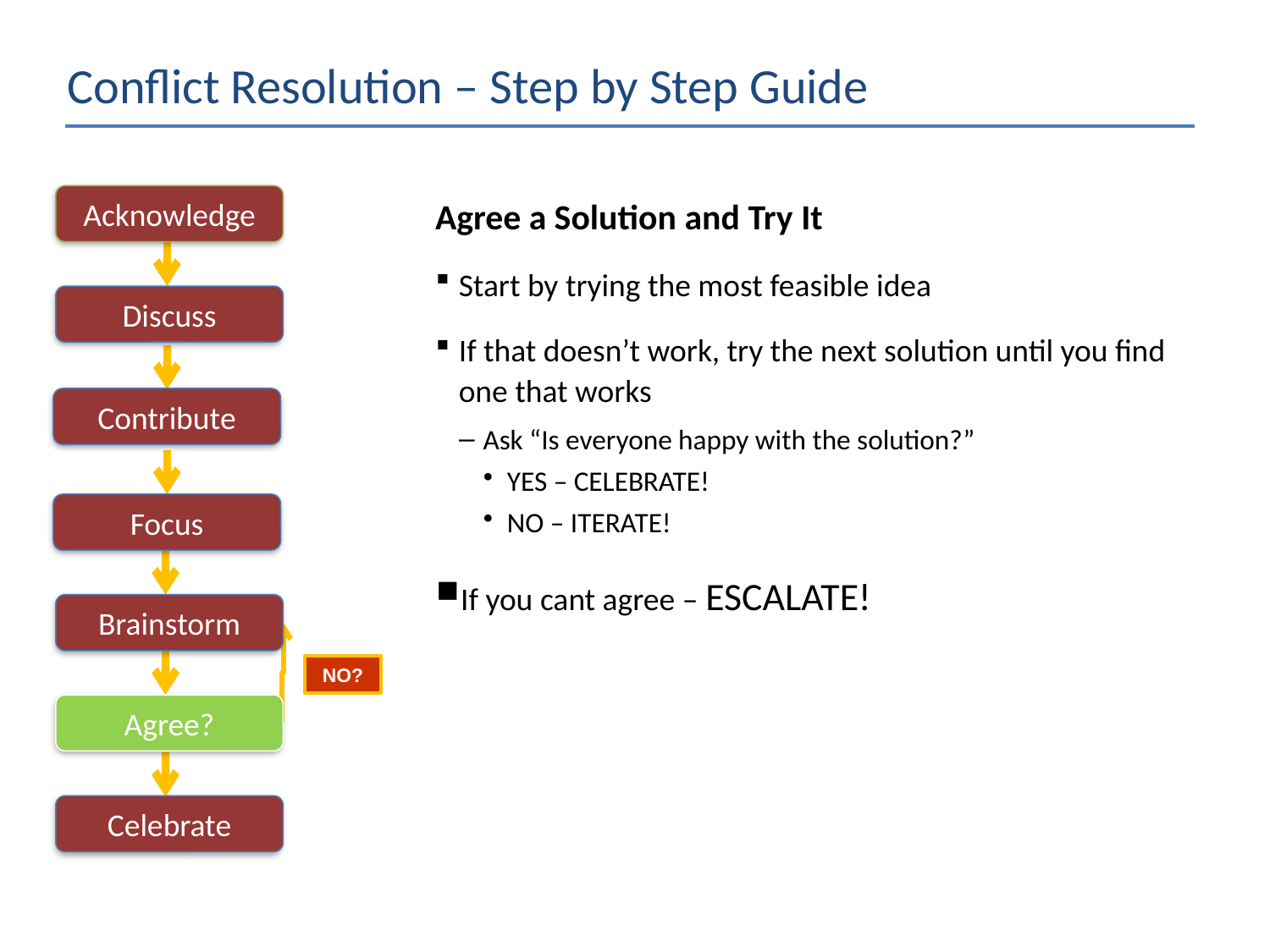

Conflict Resolution – Step by Step Guide
Acknowledge
Agree a Solution and Try It
Start by trying the most feasible idea
If that doesn’t work, try the next solution until you find one that works
Ask “Is everyone happy with the solution?”
YES – CELEBRATE!
NO – ITERATE!
If you cant agree – ESCALATE!

Discuss
Contribute
Focus
Brainstorm
NO?
Agree?
Celebrate